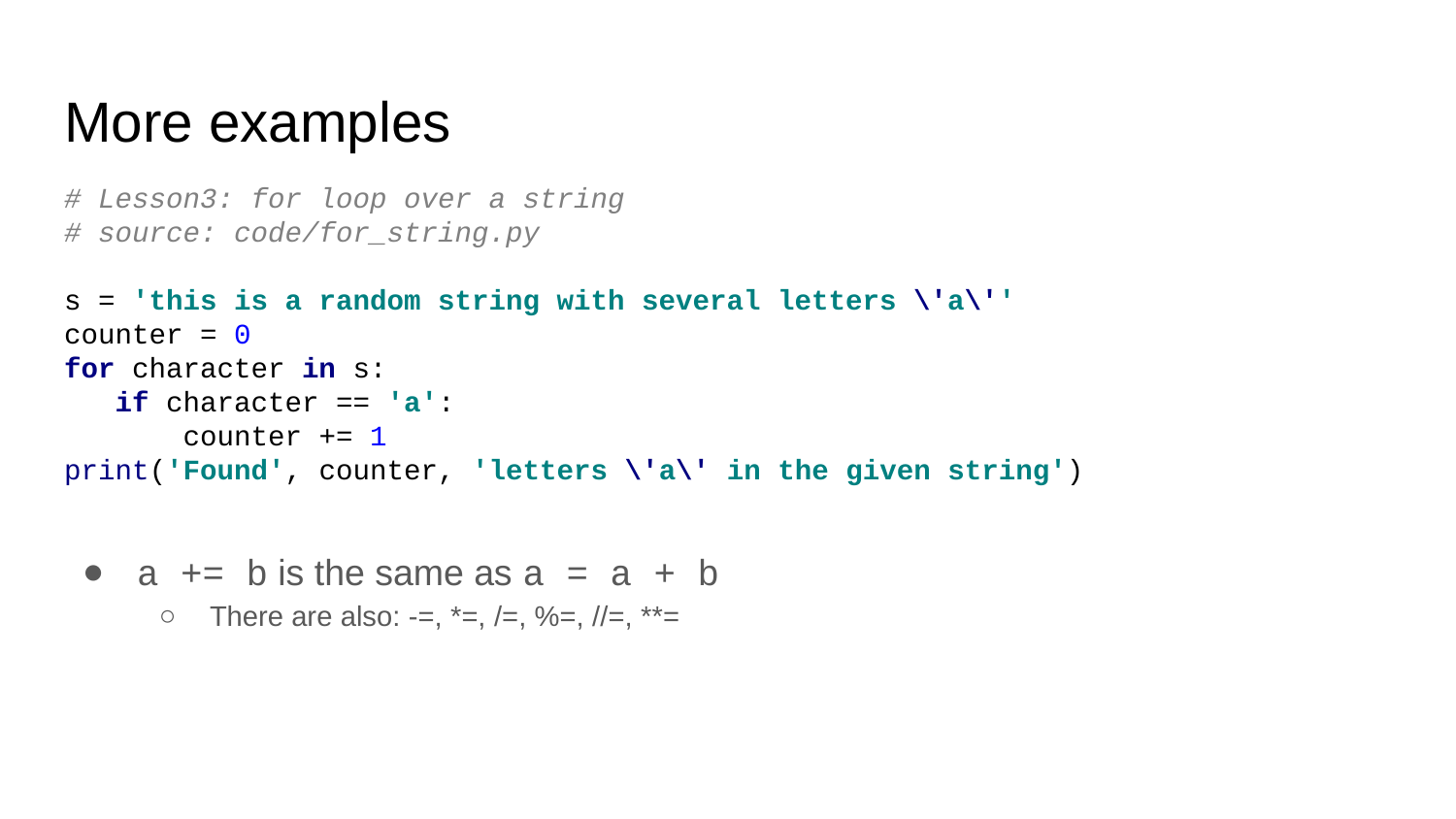

# More examples
# Lesson3: for loop over a string
# source: code/for_string.py

s = 'this is a random string with several letters \'a\''
counter = 0
for character in s:
   if character == 'a':
       counter += 1
print('Found', counter, 'letters \'a\' in the given string')
a += b is the same as a = a + b
There are also: -=, *=, /=, %=, //=, **=